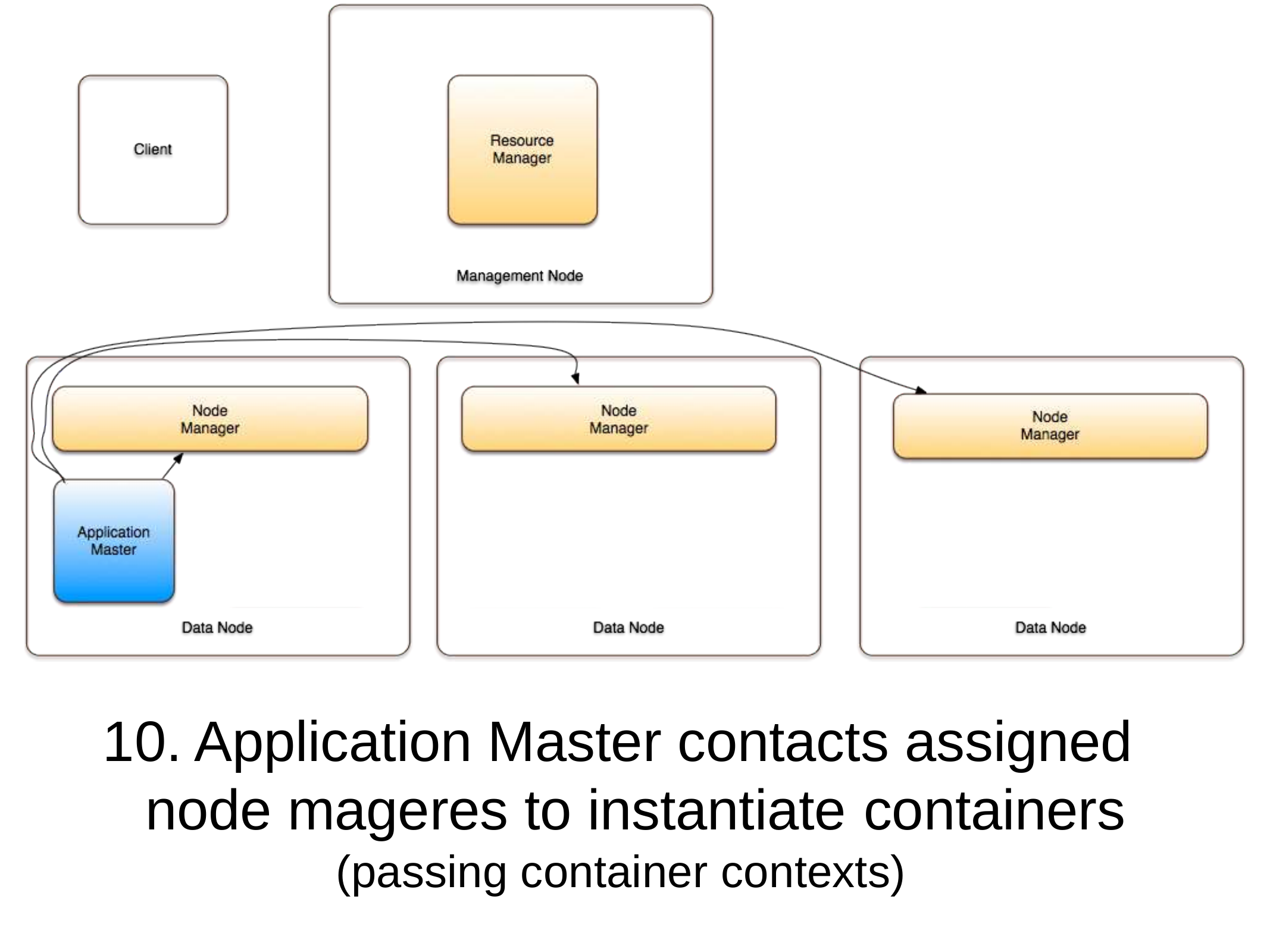

10. Application Master contacts assigned  node mageres to instantiate containers
(passing container contexts)